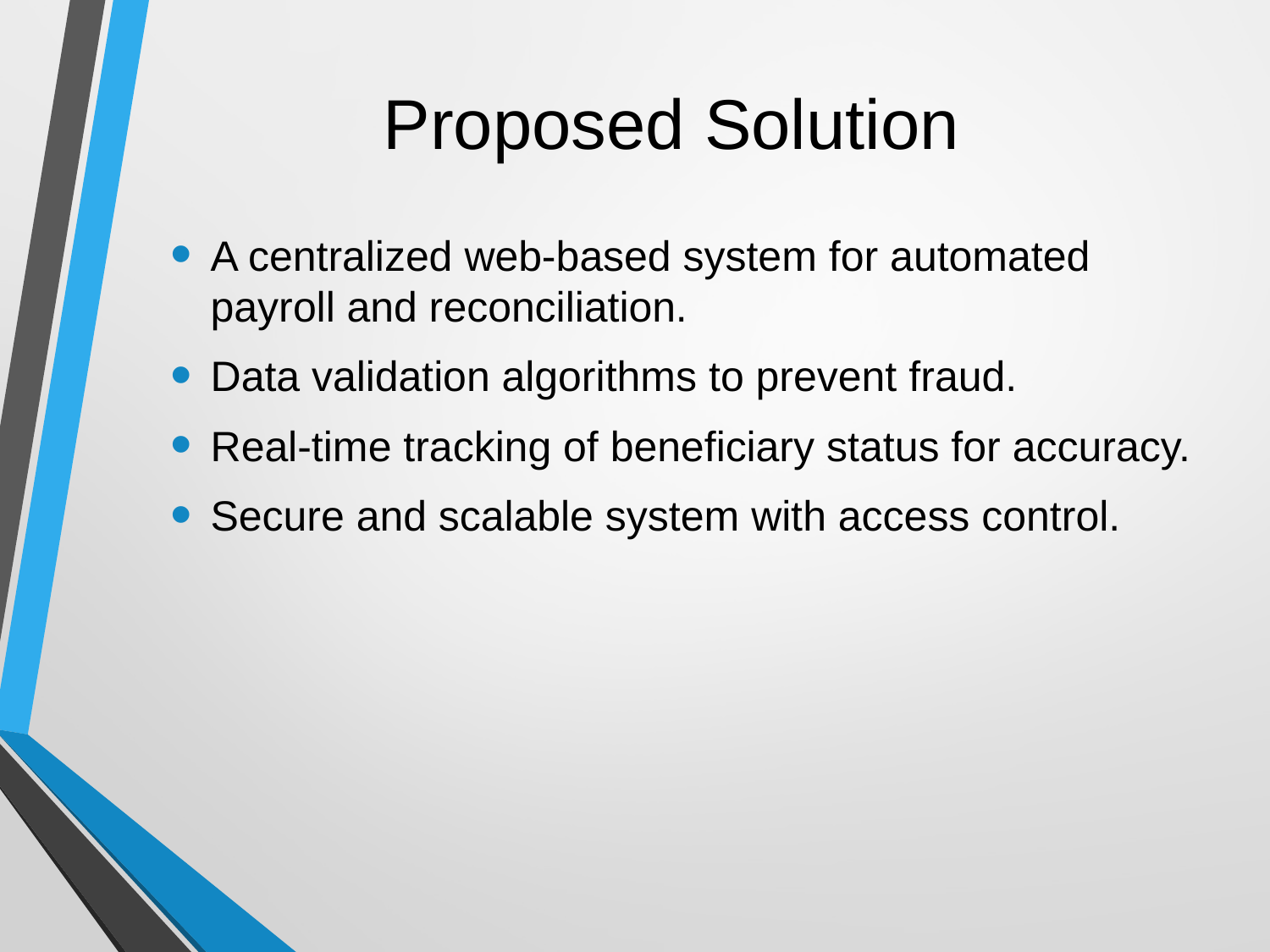

# Proposed Solution
A centralized web-based system for automated payroll and reconciliation.
Data validation algorithms to prevent fraud.
Real-time tracking of beneficiary status for accuracy.
Secure and scalable system with access control.